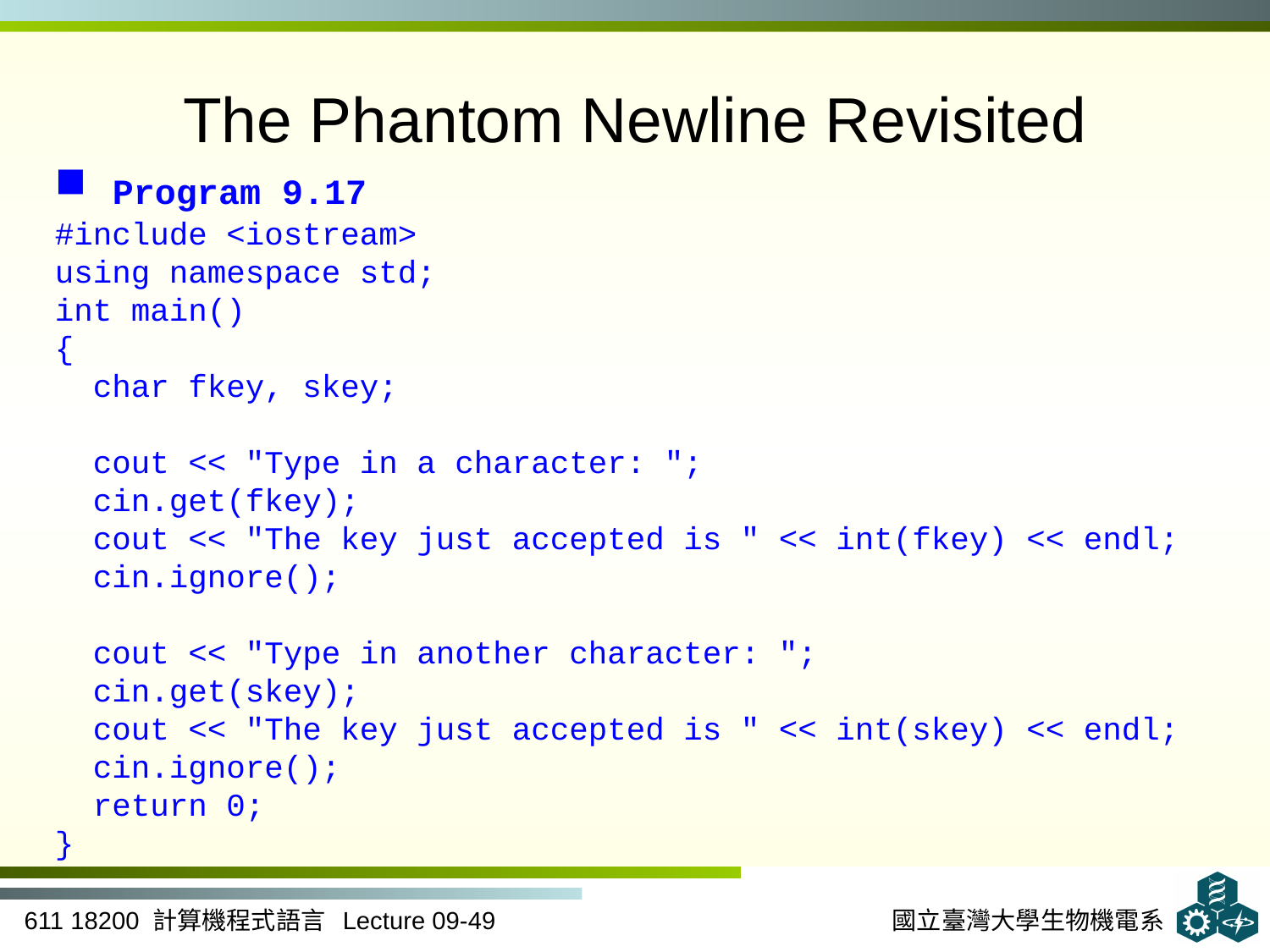

# The Phantom Newline Revisited
 Program 9.17
#include <iostream>
using namespace std;
int main()
{
  char fkey, skey;

  cout << "Type in a character: ";
  cin.get(fkey);
  cout << "The key just accepted is " << int(fkey) << endl;
  cin.ignore();

  cout << "Type in another character: ";
  cin.get(skey);
  cout << "The key just accepted is " << int(skey) << endl;
  cin.ignore();
  return 0;
}